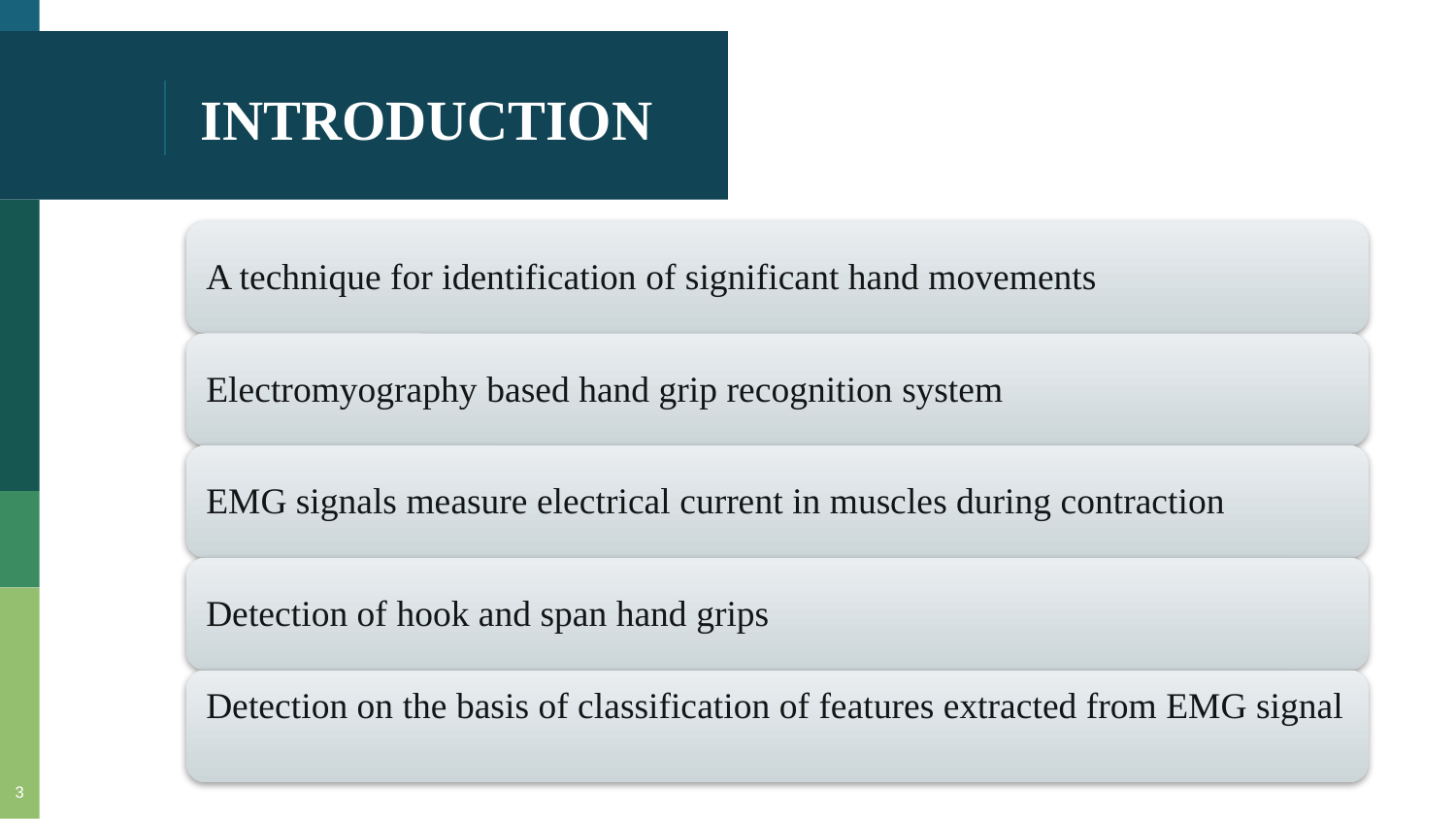

# INTRODUCTION
A technique for identification of significant hand movements
Electromyography based hand grip recognition system
EMG signals measure electrical current in muscles during contraction
Detection on the basis of classification of features extracted from EMG signal
Detection of hook and span hand grips
3